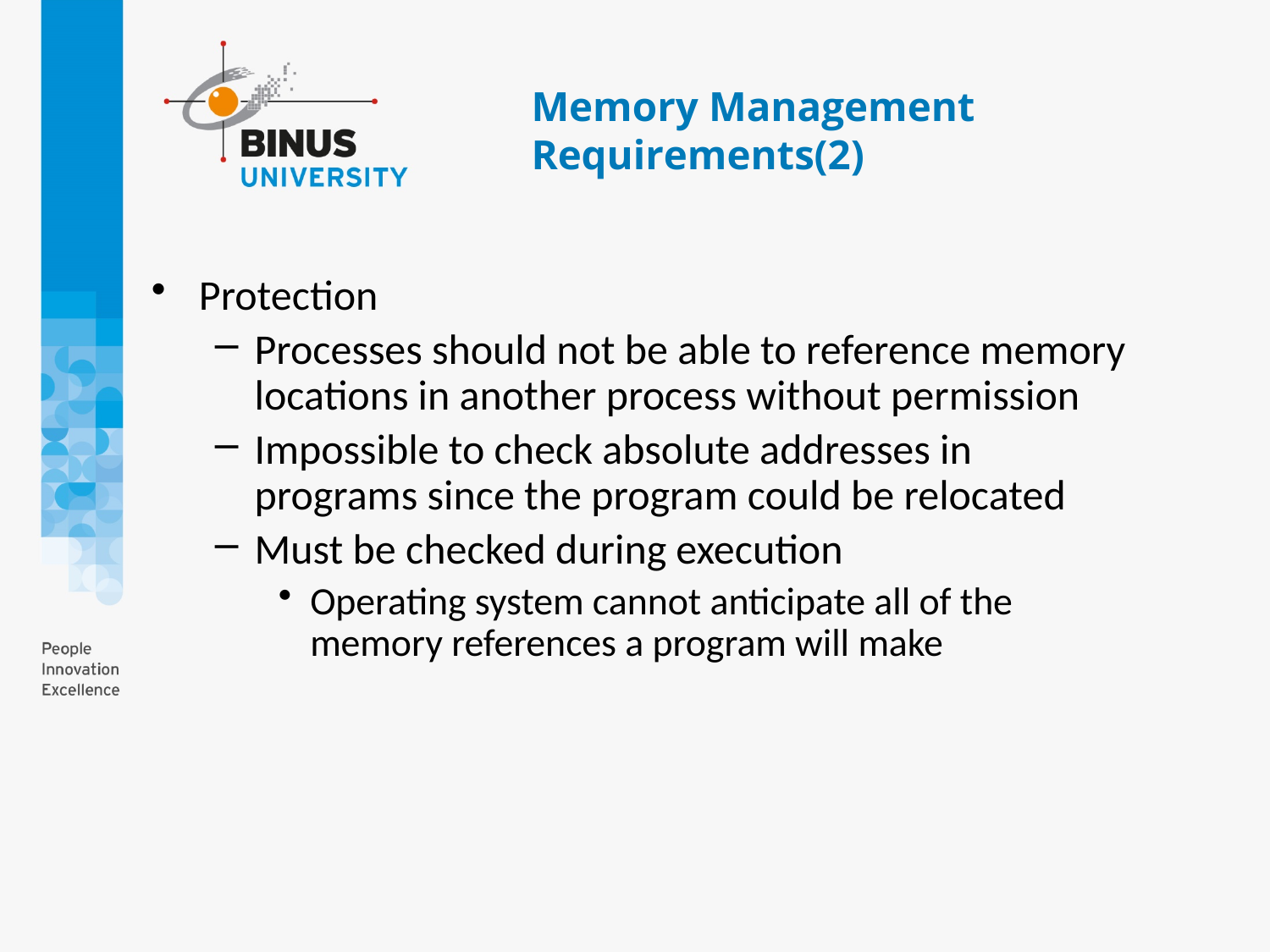

# Memory Management Requirements(2)

Protection
Processes should not be able to reference memory locations in another process without permission
Impossible to check absolute addresses in programs since the program could be relocated
Must be checked during execution
Operating system cannot anticipate all of the memory references a program will make